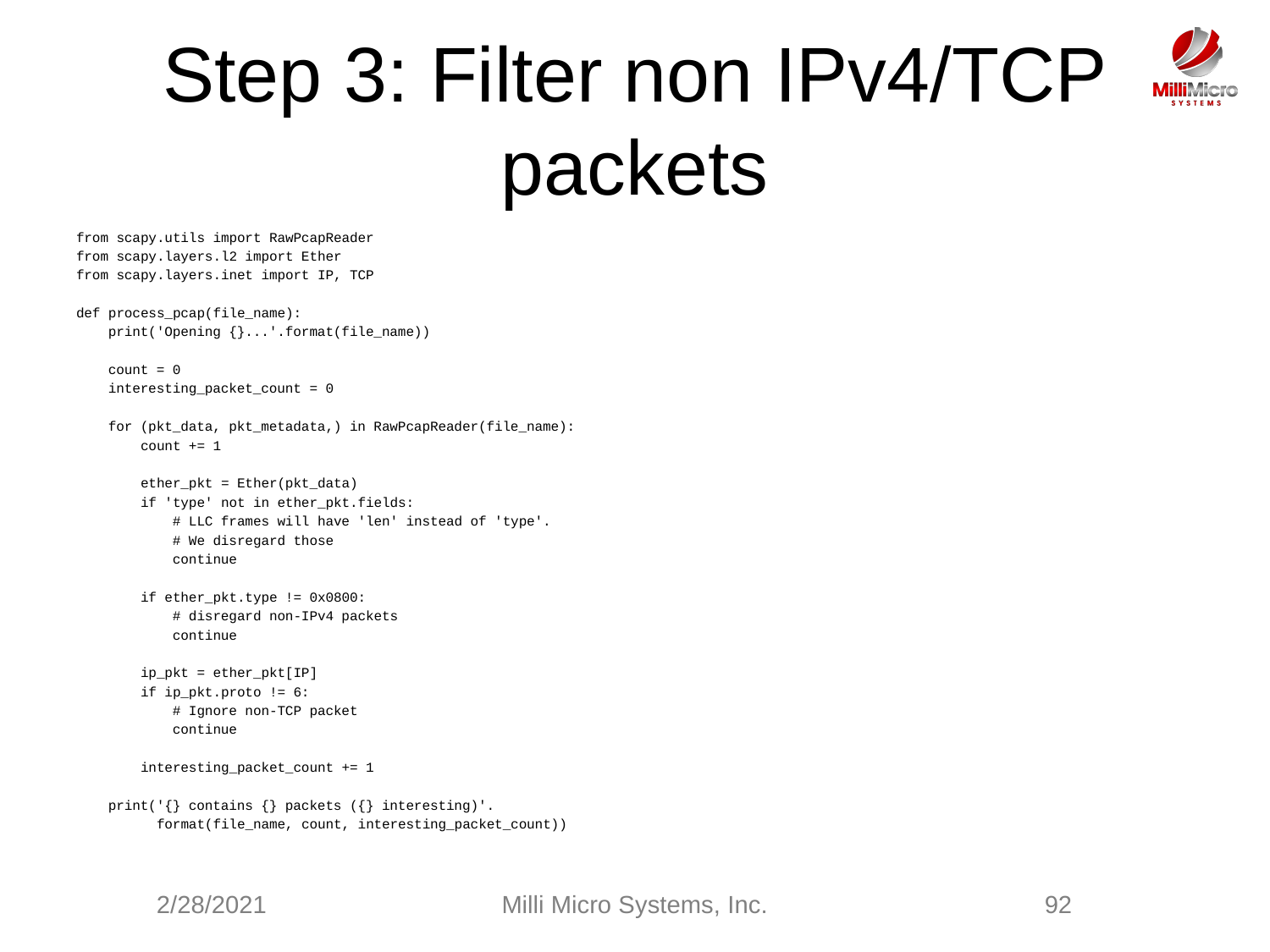

# Step 3: Filter non IPv4/TCP packets
from scapy.utils import RawPcapReader
from scapy.layers.l2 import Ether
from scapy.layers.inet import IP, TCP

def process_pcap(file_name):
    print('Opening {}...'.format(file_name))

    count = 0
    interesting_packet_count = 0

    for (pkt_data, pkt_metadata,) in RawPcapReader(file_name):
        count += 1

        ether_pkt = Ether(pkt_data)
        if 'type' not in ether_pkt.fields:
            # LLC frames will have 'len' instead of 'type'.
            # We disregard those
            continue

        if ether_pkt.type != 0x0800:
            # disregard non-IPv4 packets
            continue

        ip_pkt = ether_pkt[IP]
        if ip_pkt.proto != 6:
            # Ignore non-TCP packet
            continue

        interesting_packet_count += 1

    print('{} contains {} packets ({} interesting)'.
          format(file_name, count, interesting_packet_count))
2/28/2021
Milli Micro Systems, Inc.
92